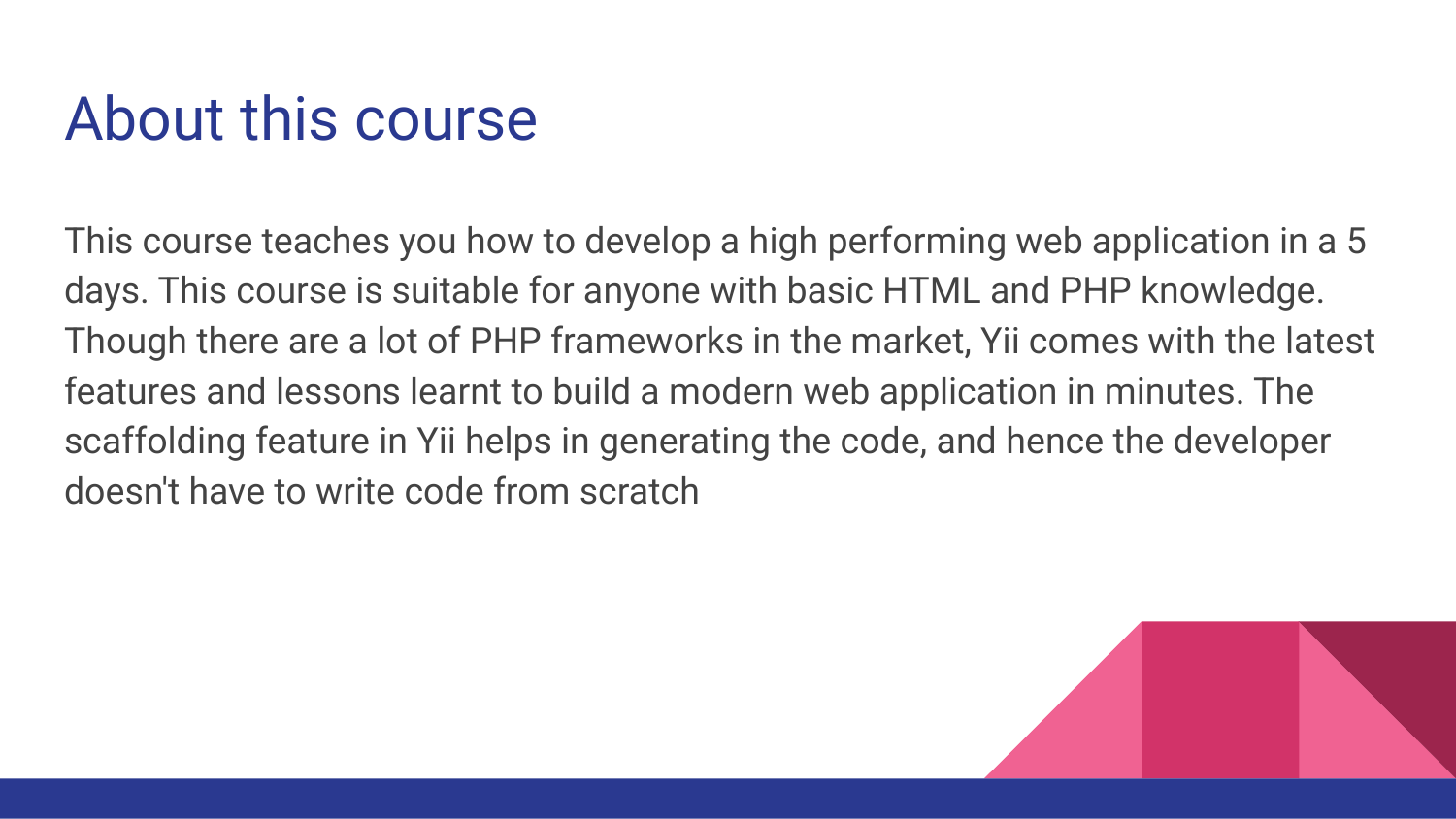

# About this course
This course teaches you how to develop a high performing web application in a 5 days. This course is suitable for anyone with basic HTML and PHP knowledge. Though there are a lot of PHP frameworks in the market, Yii comes with the latest features and lessons learnt to build a modern web application in minutes. The scaffolding feature in Yii helps in generating the code, and hence the developer doesn't have to write code from scratch